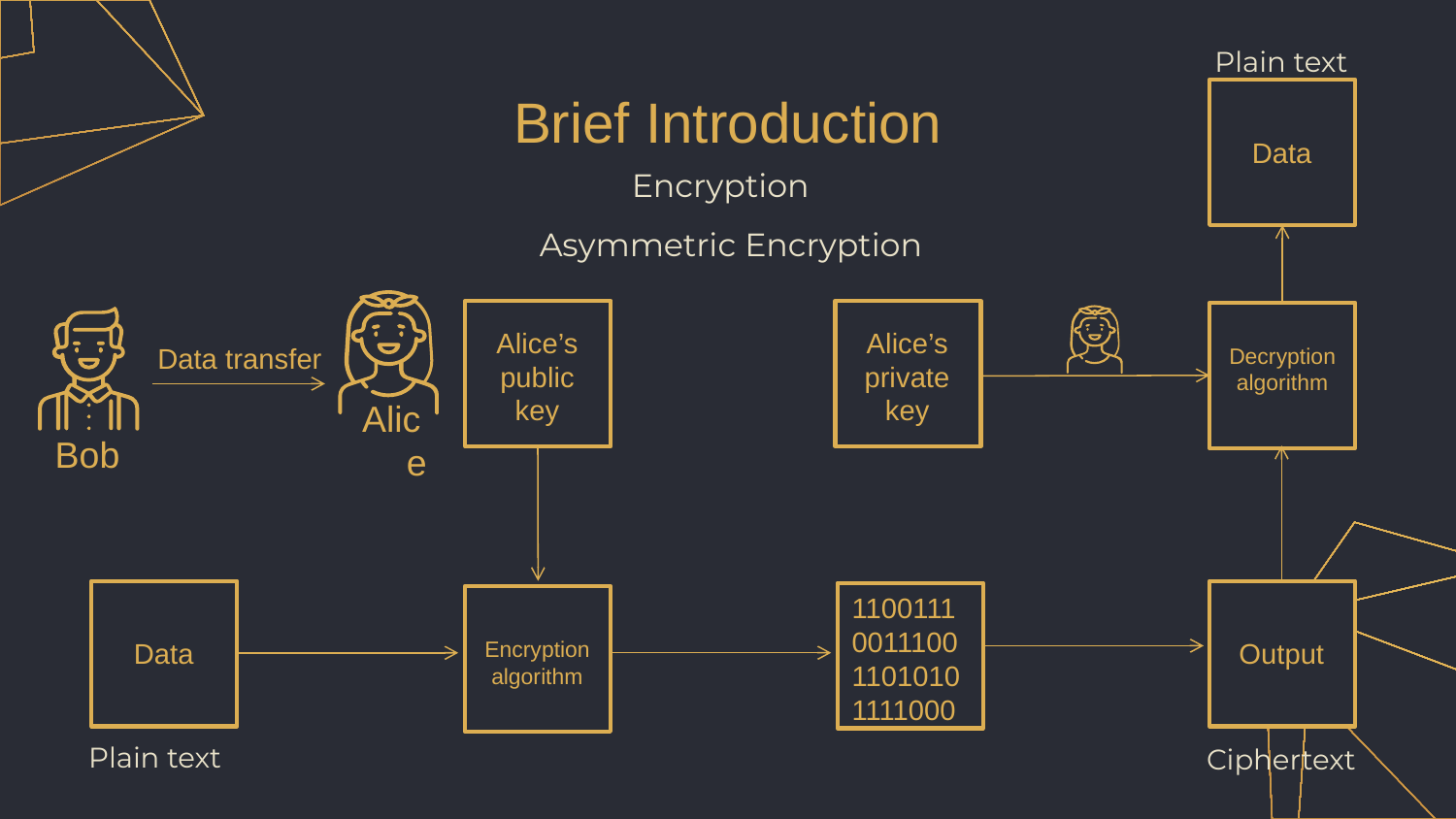

Plain text

# Brief Introduction
Data
Encryption
Asymmetric Encryption

Alice’s public key
Alice’s private key
Data transfer
Decryption algorithm

Alice
Bob

1100111001110011010101111000

Encryption algorithm
Data
Output
Plain text
Ciphertext